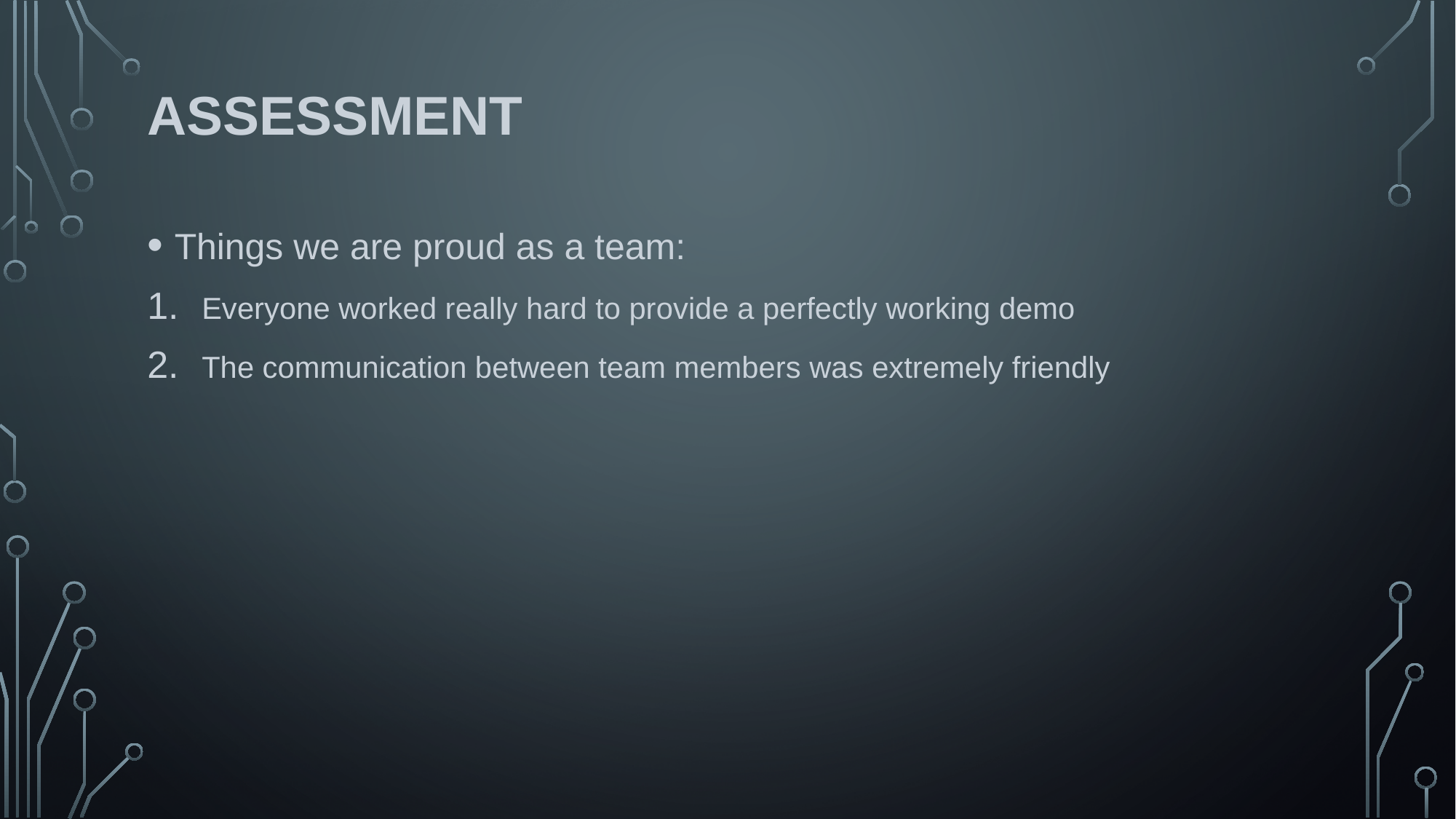

# Assessment
Things we are proud as a team:
Everyone worked really hard to provide a perfectly working demo
The communication between team members was extremely friendly